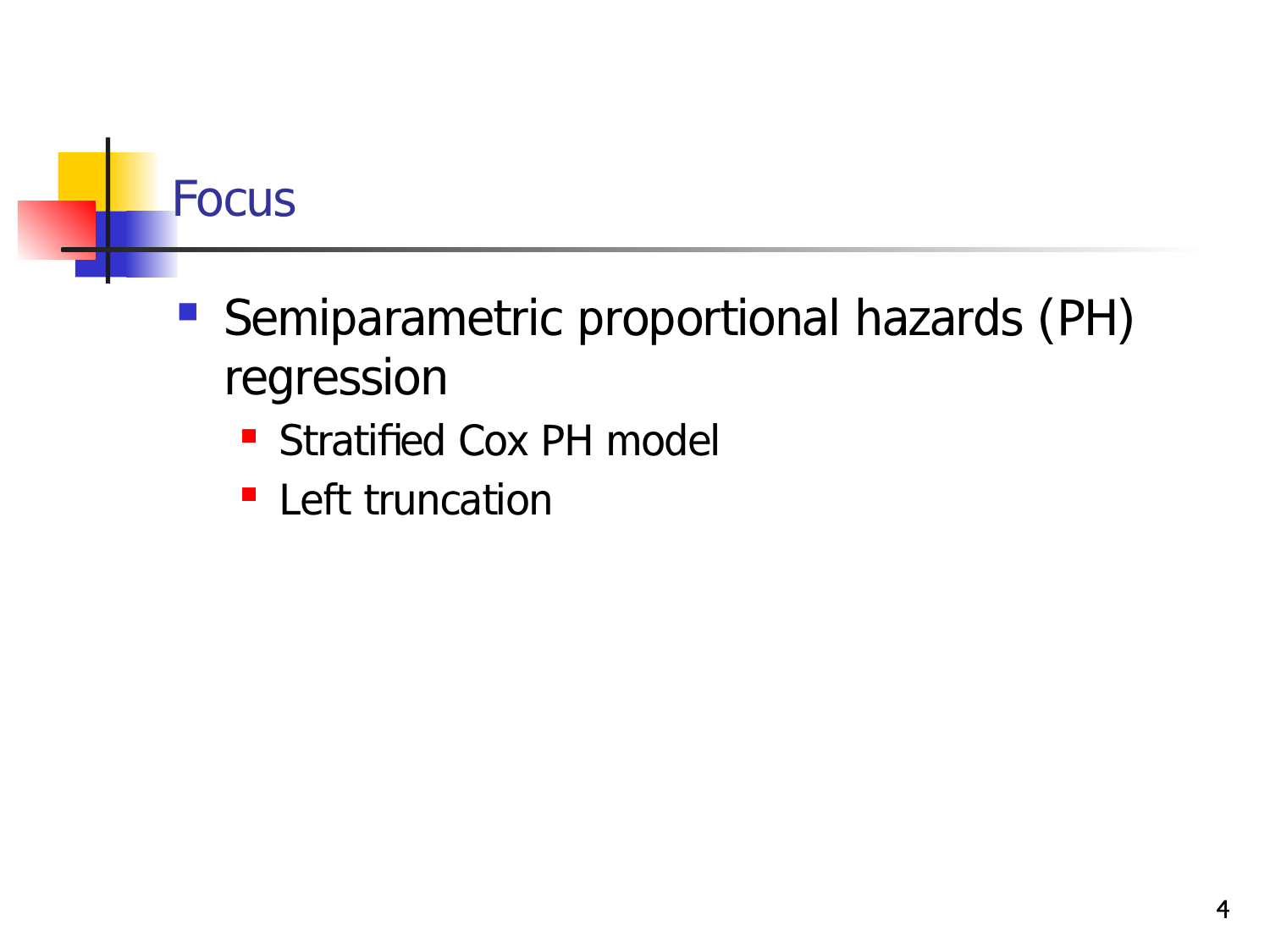

# Focus
Semiparametric proportional hazards (PH) regression
Stratified Cox PH model
Left truncation

4